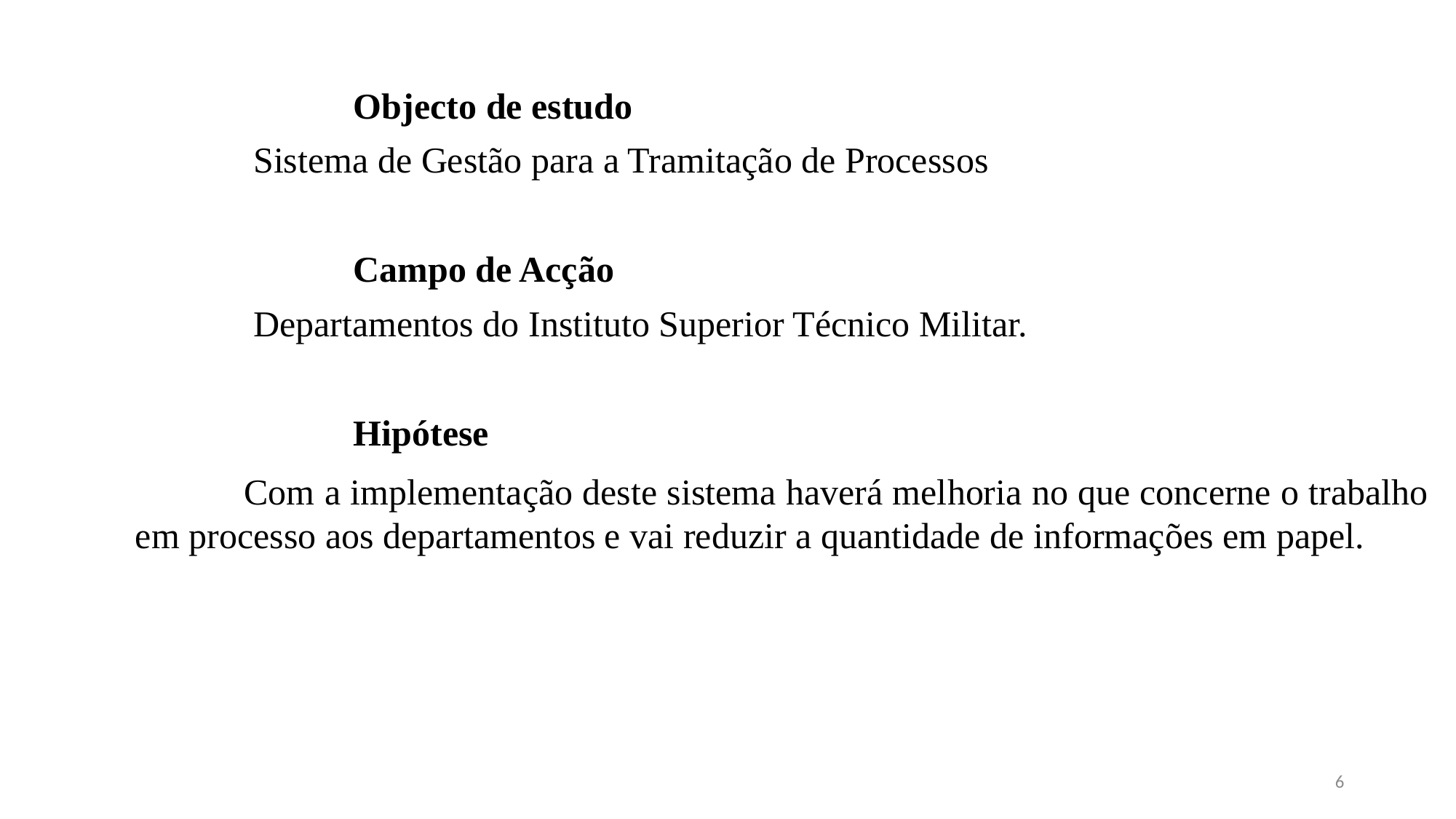

Objecto de estudo
      	 Sistema de Gestão para a Tramitação de Processos

		Campo de Acção
	 Departamentos do Instituto Superior Técnico Militar.

		Hipótese
	Com a implementação deste sistema haverá melhoria no que concerne o trabalho em processo aos departamentos e vai reduzir a quantidade de informações em papel.

6